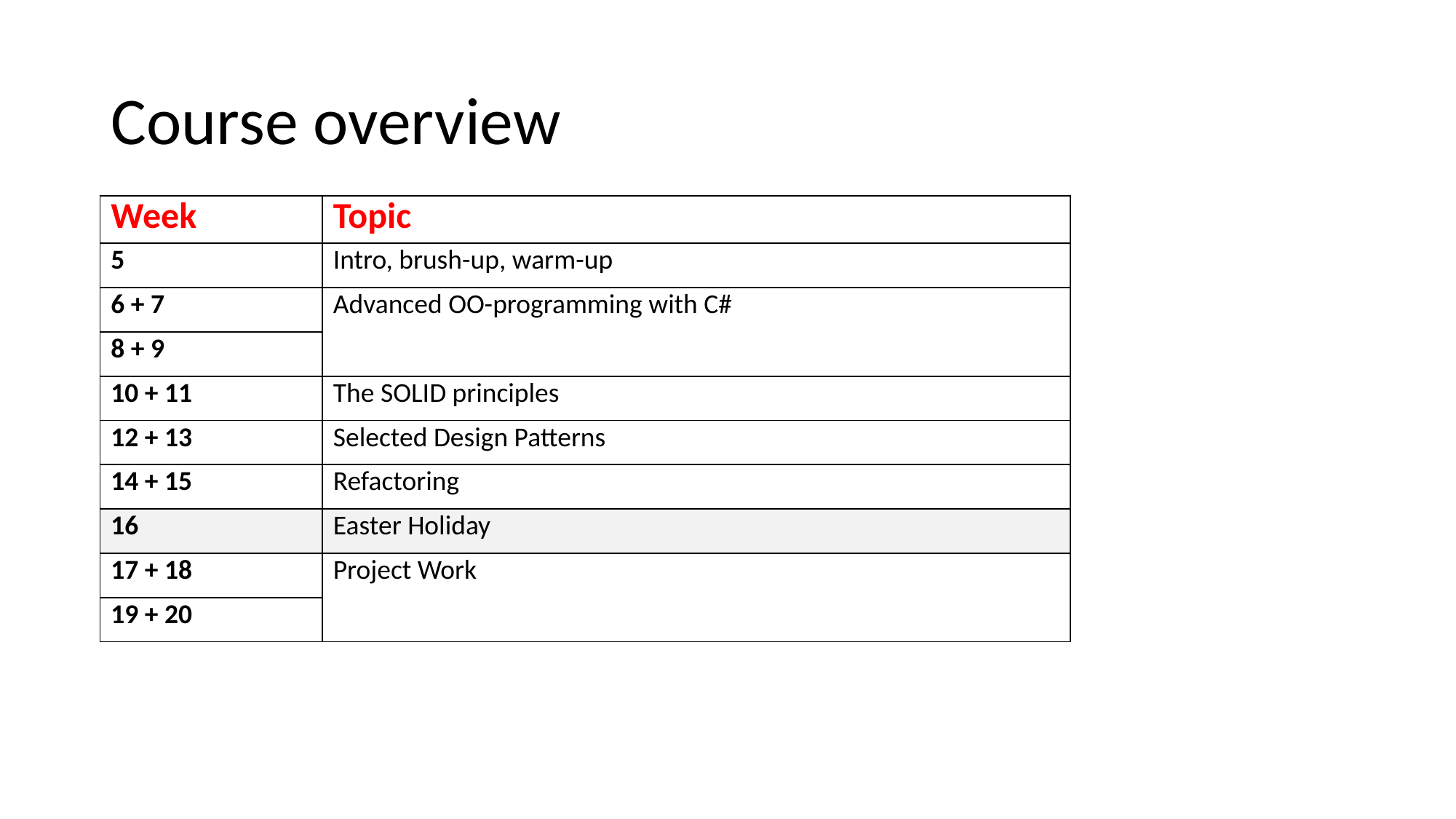

# Course overview
| Week | Topic |
| --- | --- |
| 5 | Intro, brush-up, warm-up |
| 6 + 7 | Advanced OO-programming with C# |
| 8 + 9 |  |
| 10 + 11 | The SOLID principles |
| 12 + 13 | Selected Design Patterns |
| 14 + 15 | Refactoring |
| 16 | Easter Holiday |
| 17 + 18 | Project Work |
| 19 + 20 |  |